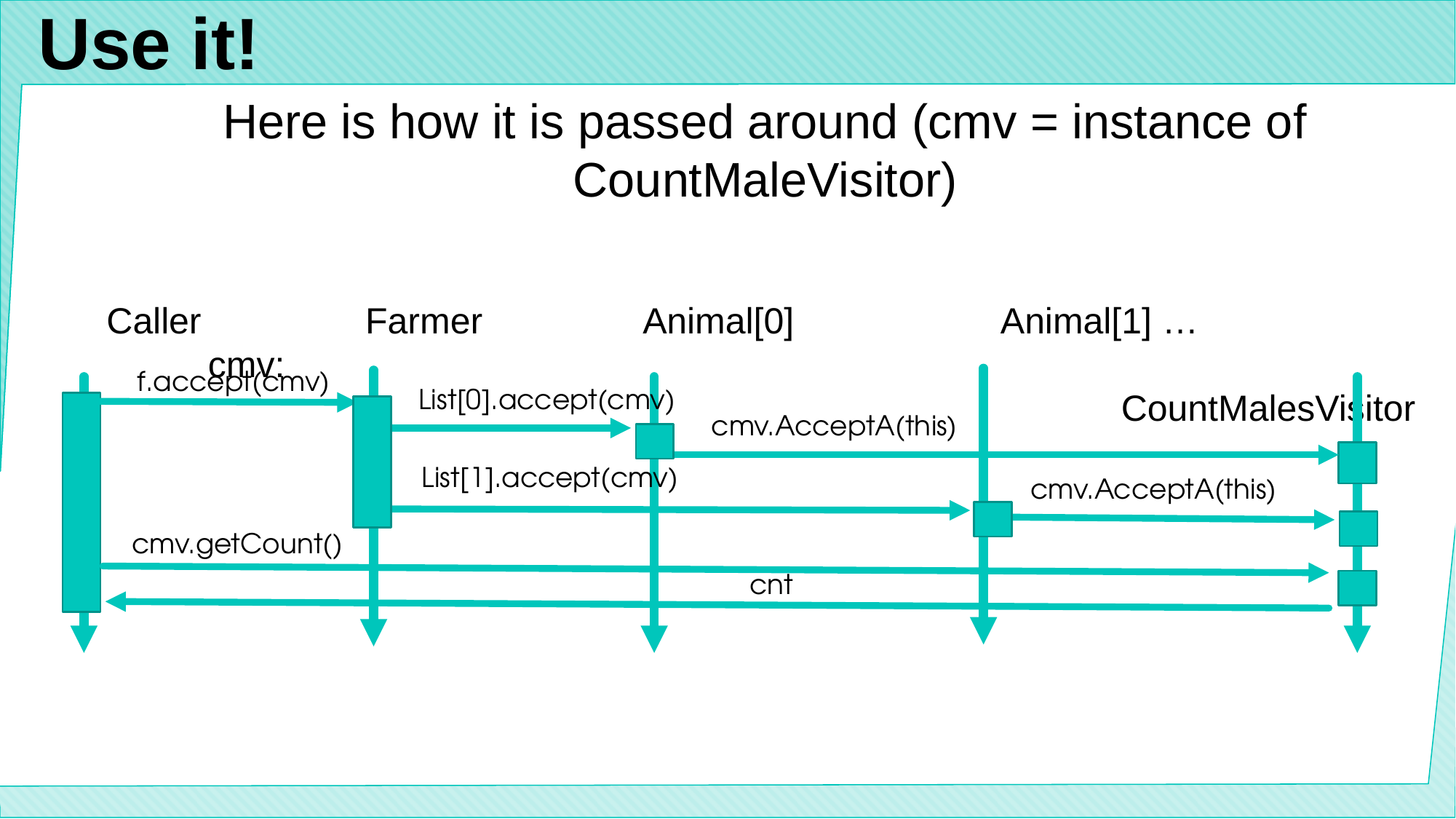

# Use it!
Here is how it is passed around (cmv = instance of CountMaleVisitor)
Caller		    Farmer	          Animal[0]	             Animal[1] …	                      cmv:
                                                                                                    CountMalesVisitor
f.accept(cmv)
List[0].accept(cmv)

cmv.AcceptA(this)

List[1].accept(cmv)
cmv.AcceptA(this)

cmv.getCount()
cnt